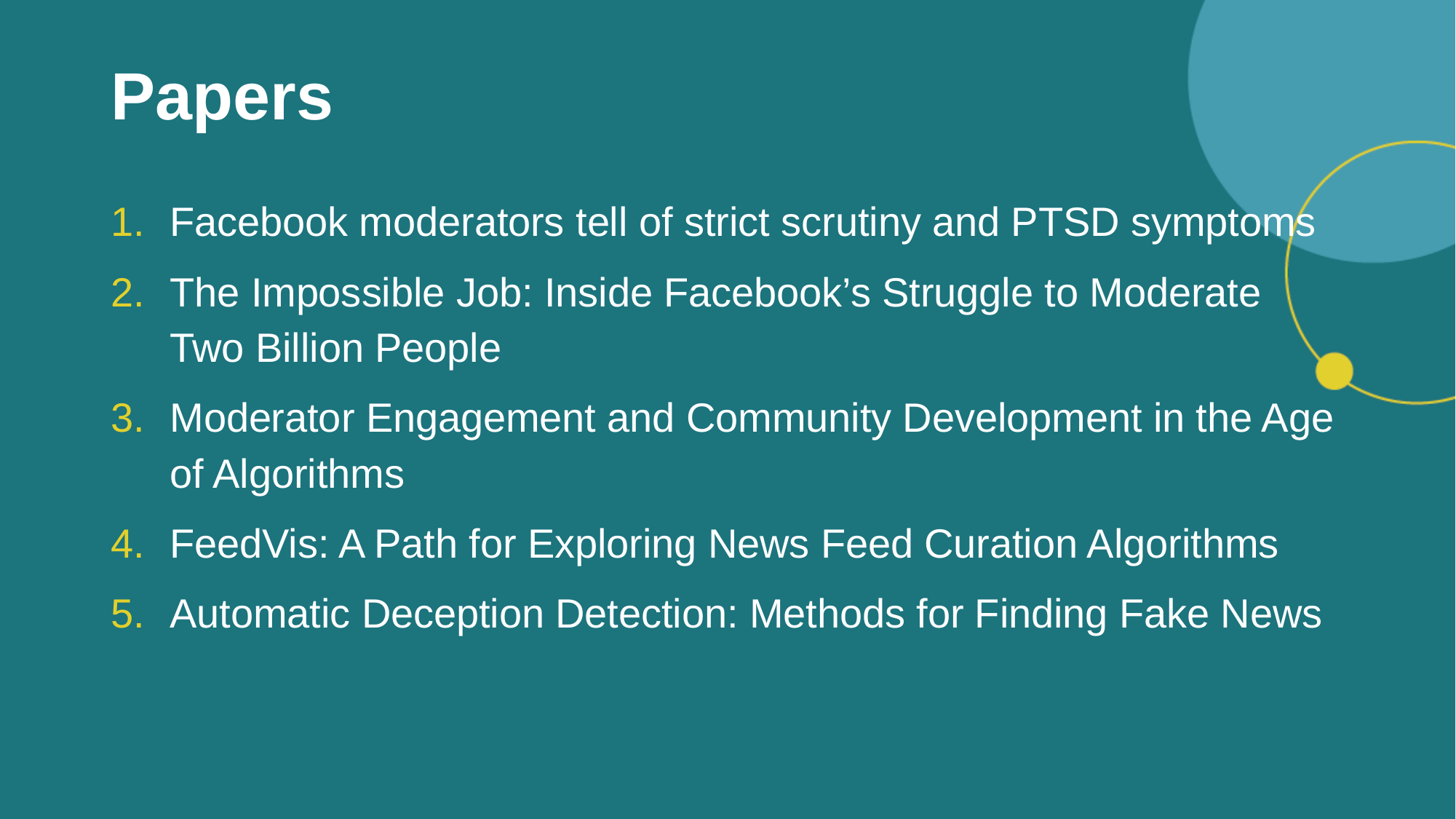

# Papers
Facebook moderators tell of strict scrutiny and PTSD symptoms
The Impossible Job: Inside Facebook’s Struggle to Moderate Two Billion People
Moderator Engagement and Community Development in the Age of Algorithms
FeedVis: A Path for Exploring News Feed Curation Algorithms
Automatic Deception Detection: Methods for Finding Fake News